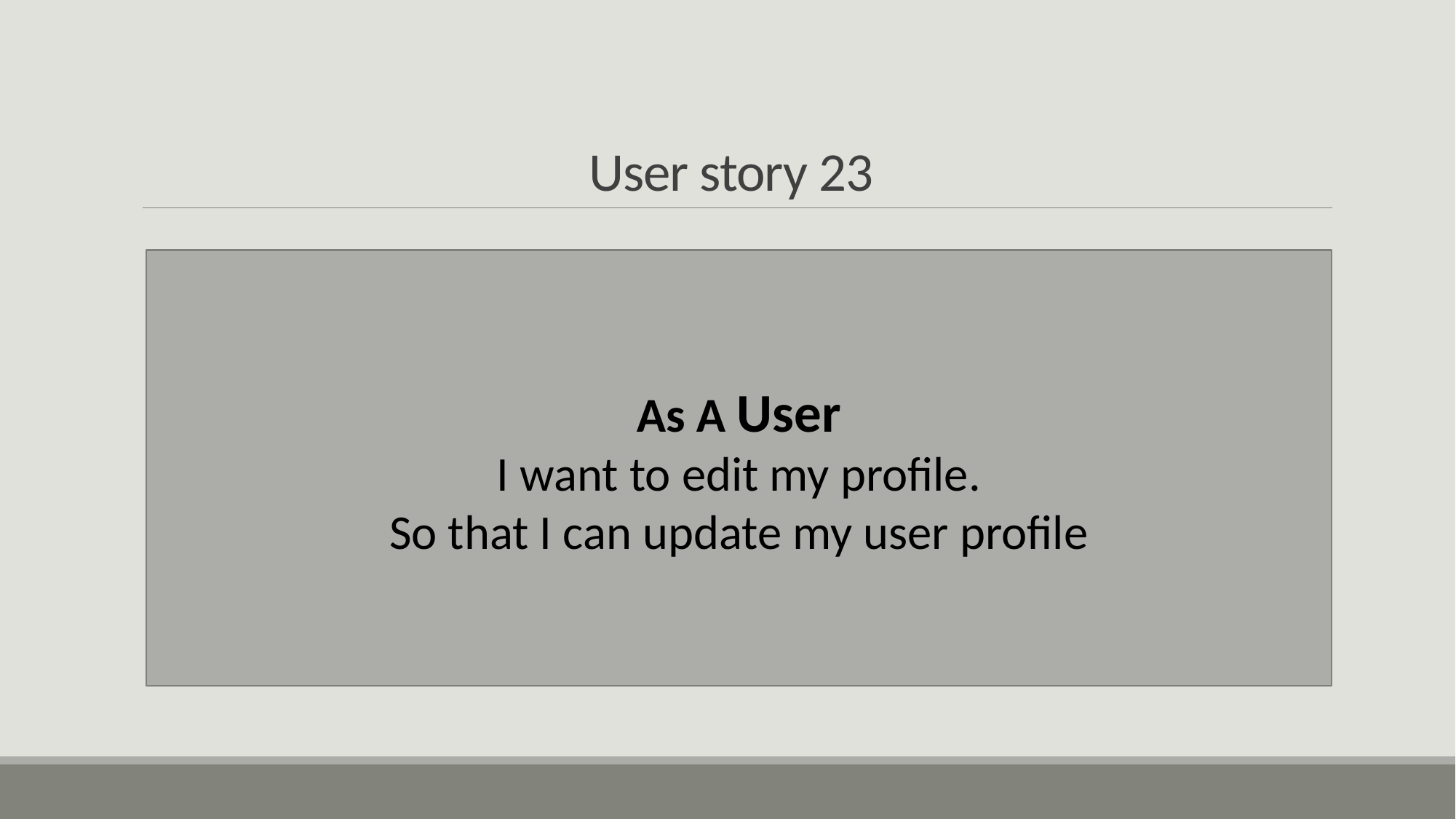

# User story 23
As A User
I want to edit my profile.
So that I can update my user profile